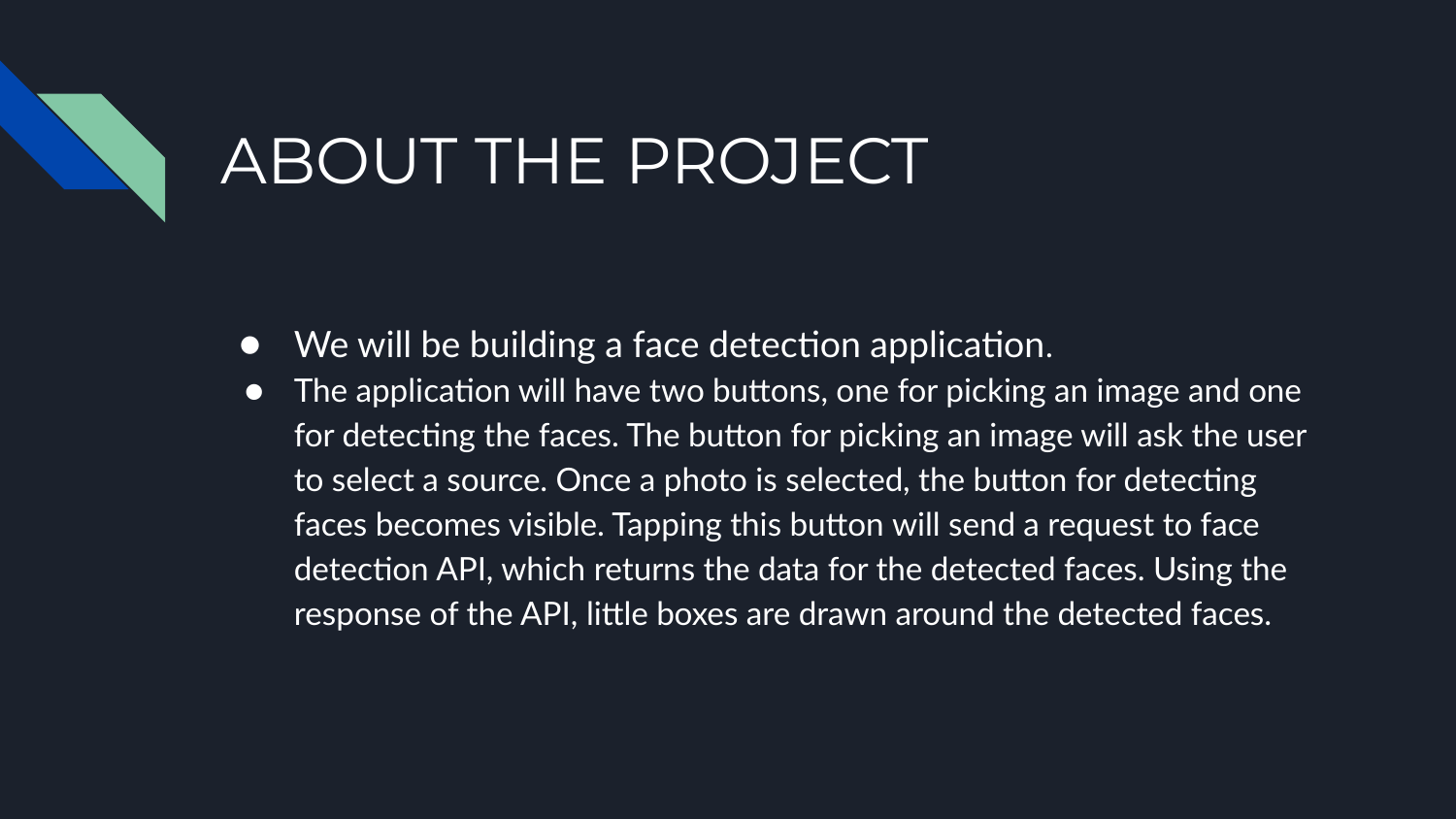

# ABOUT THE PROJECT
We will be building a face detection application.
The application will have two buttons, one for picking an image and one for detecting the faces. The button for picking an image will ask the user to select a source. Once a photo is selected, the button for detecting faces becomes visible. Tapping this button will send a request to face detection API, which returns the data for the detected faces. Using the response of the API, little boxes are drawn around the detected faces.